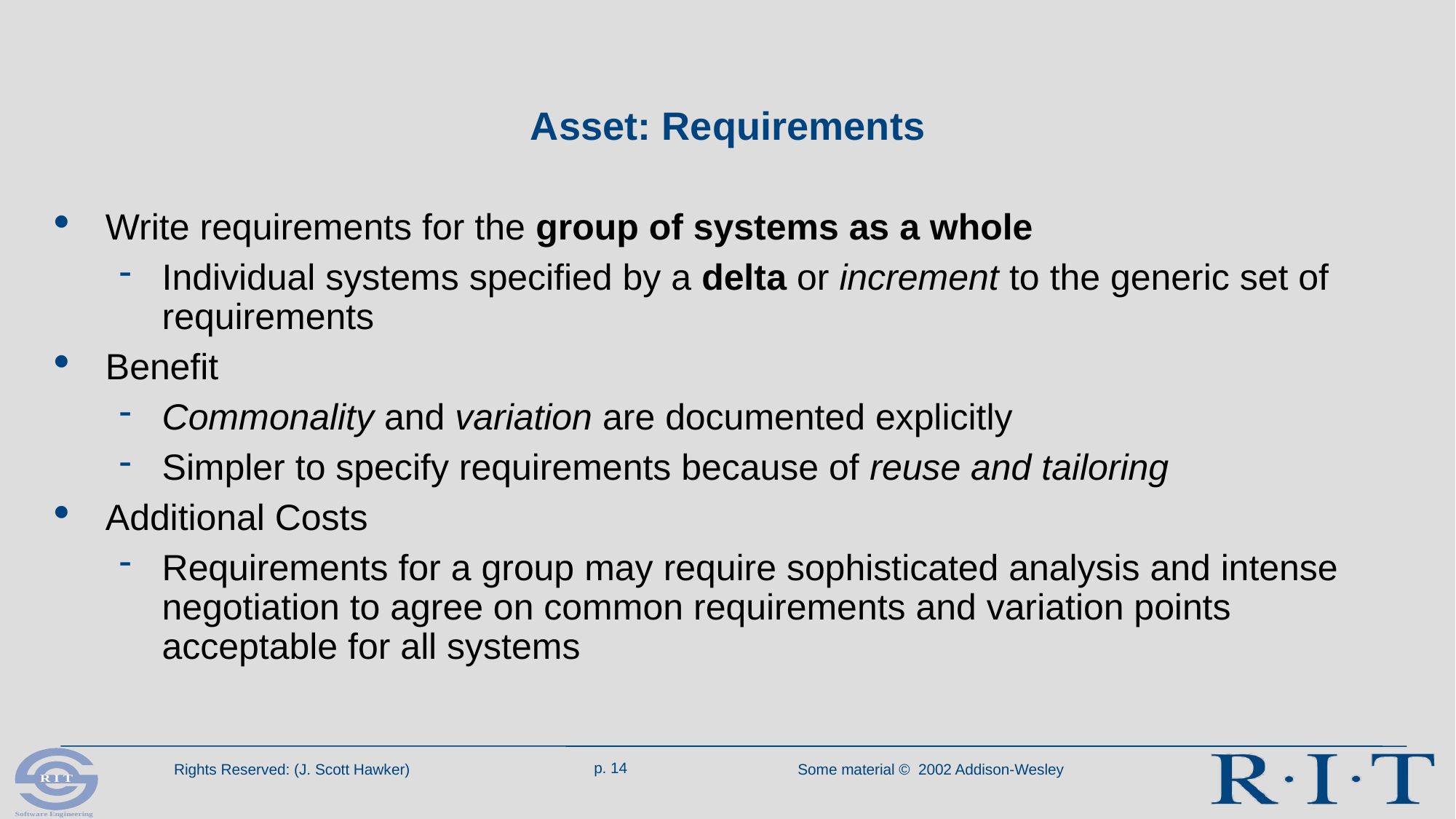

# Asset: Requirements
Write requirements for the group of systems as a whole
Individual systems specified by a delta or increment to the generic set of requirements
Benefit
Commonality and variation are documented explicitly
Simpler to specify requirements because of reuse and tailoring
Additional Costs
Requirements for a group may require sophisticated analysis and intense negotiation to agree on common requirements and variation points acceptable for all systems